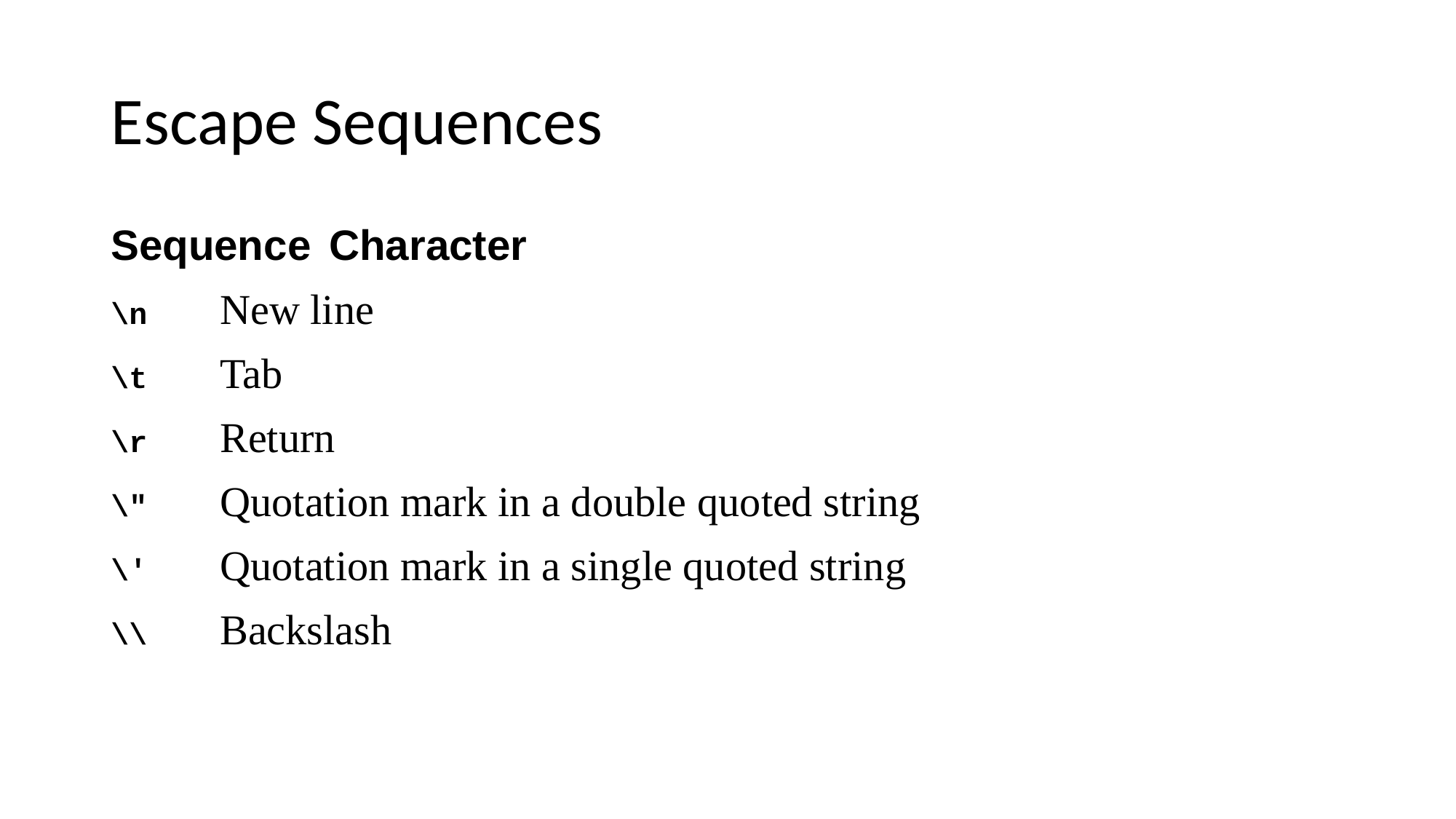

# Escape Sequences
Sequence	Character
\n	New line
\t	Tab
\r	Return
\"	Quotation mark in a double quoted string
\'	Quotation mark in a single quoted string
\\	Backslash